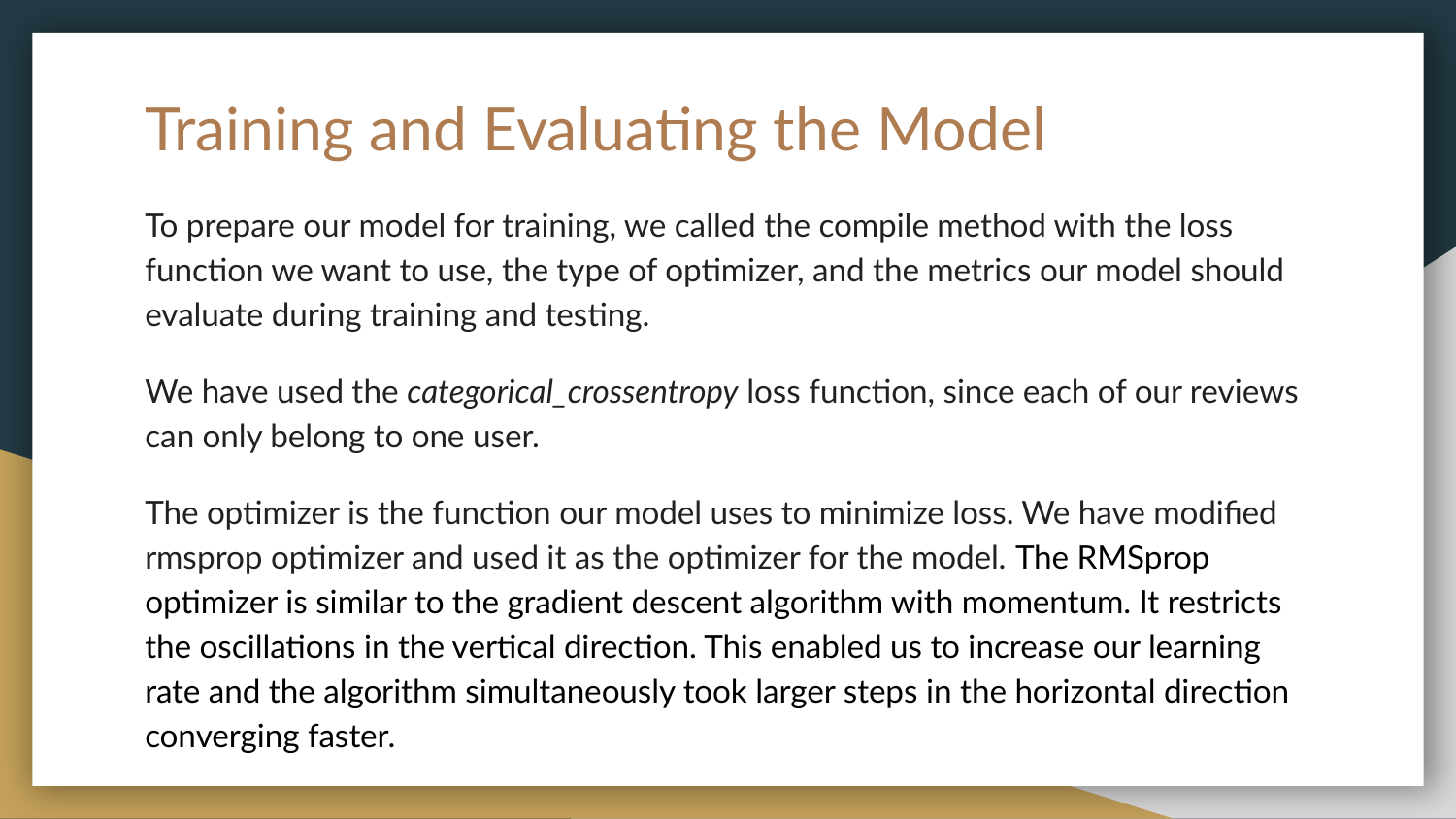

# Training and Evaluating the Model
To prepare our model for training, we called the compile method with the loss function we want to use, the type of optimizer, and the metrics our model should evaluate during training and testing.
We have used the categorical_crossentropy loss function, since each of our reviews can only belong to one user.
The optimizer is the function our model uses to minimize loss. We have modified rmsprop optimizer and used it as the optimizer for the model. The RMSprop optimizer is similar to the gradient descent algorithm with momentum. It restricts the oscillations in the vertical direction. This enabled us to increase our learning rate and the algorithm simultaneously took larger steps in the horizontal direction converging faster.